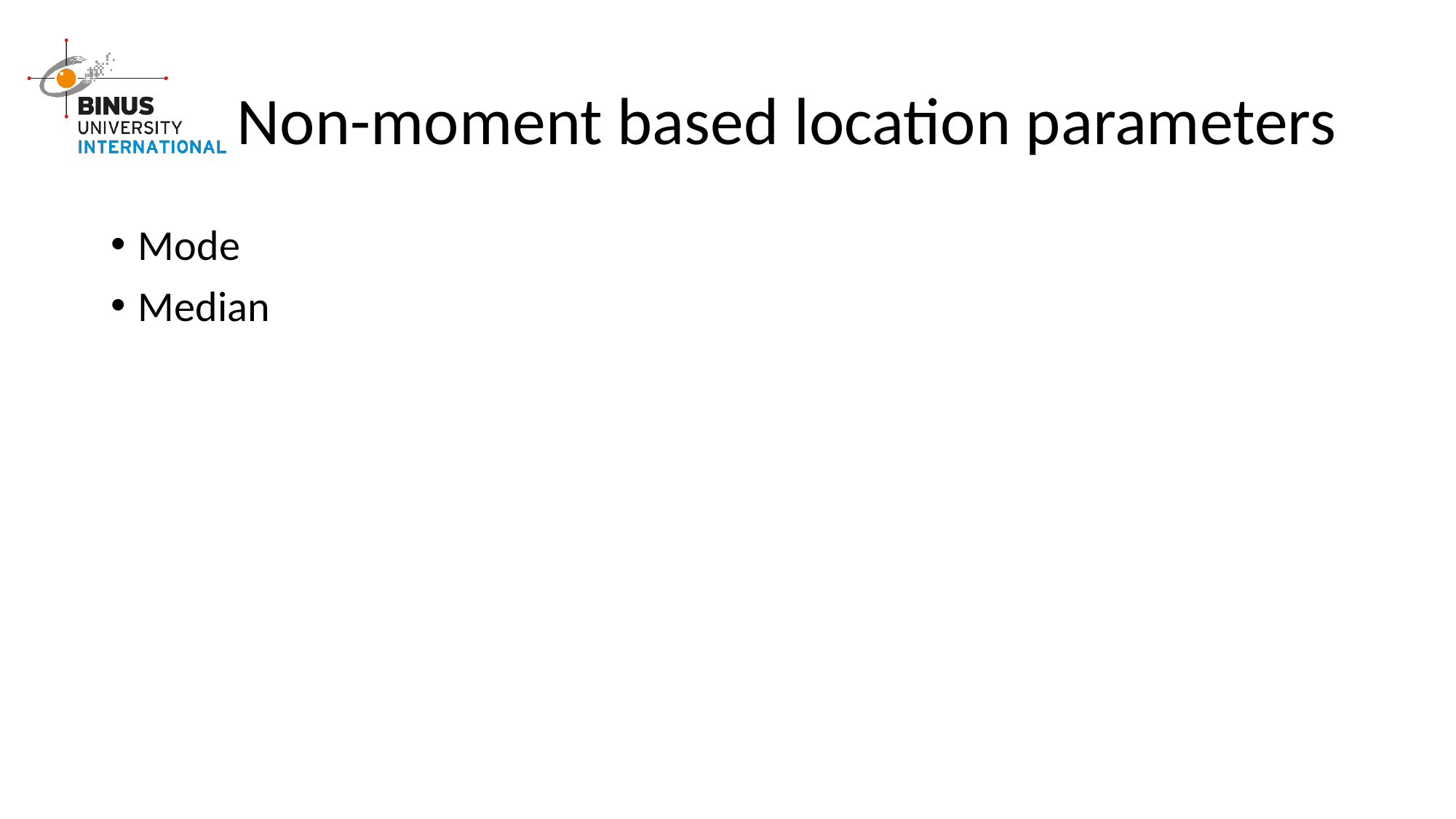

# Non-moment based location parameters
Mode
Median